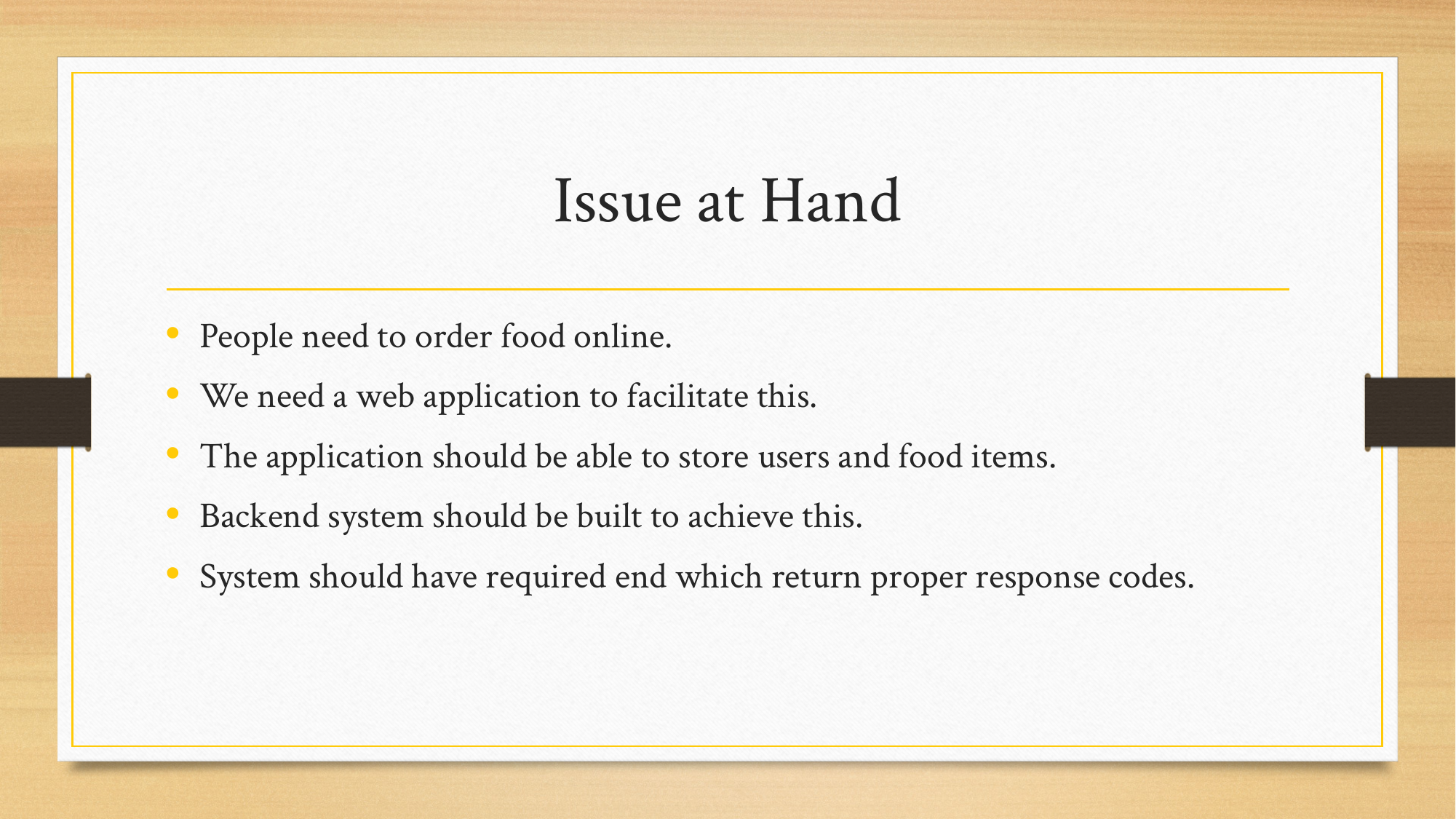

# Issue at Hand
People need to order food online.
We need a web application to facilitate this.
The application should be able to store users and food items.
Backend system should be built to achieve this.
System should have required end which return proper response codes.